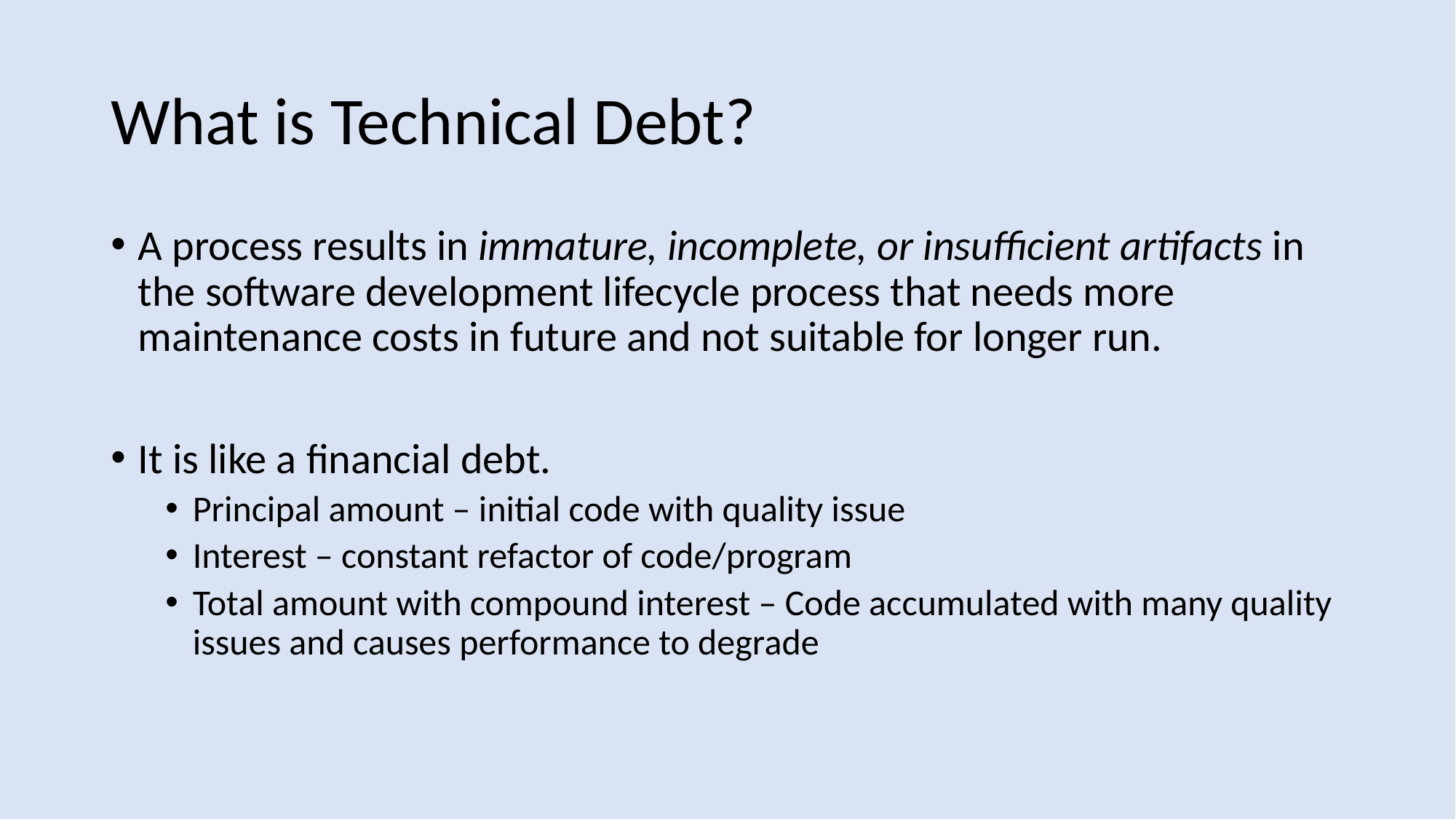

# What is Technical Debt?
A process results in immature, incomplete, or insufficient artifacts in the software development lifecycle process that needs more maintenance costs in future and not suitable for longer run.

It is like a financial debt.
Principal amount – initial code with quality issue
Interest – constant refactor of code/program
Total amount with compound interest – Code accumulated with many quality issues and causes performance to degrade